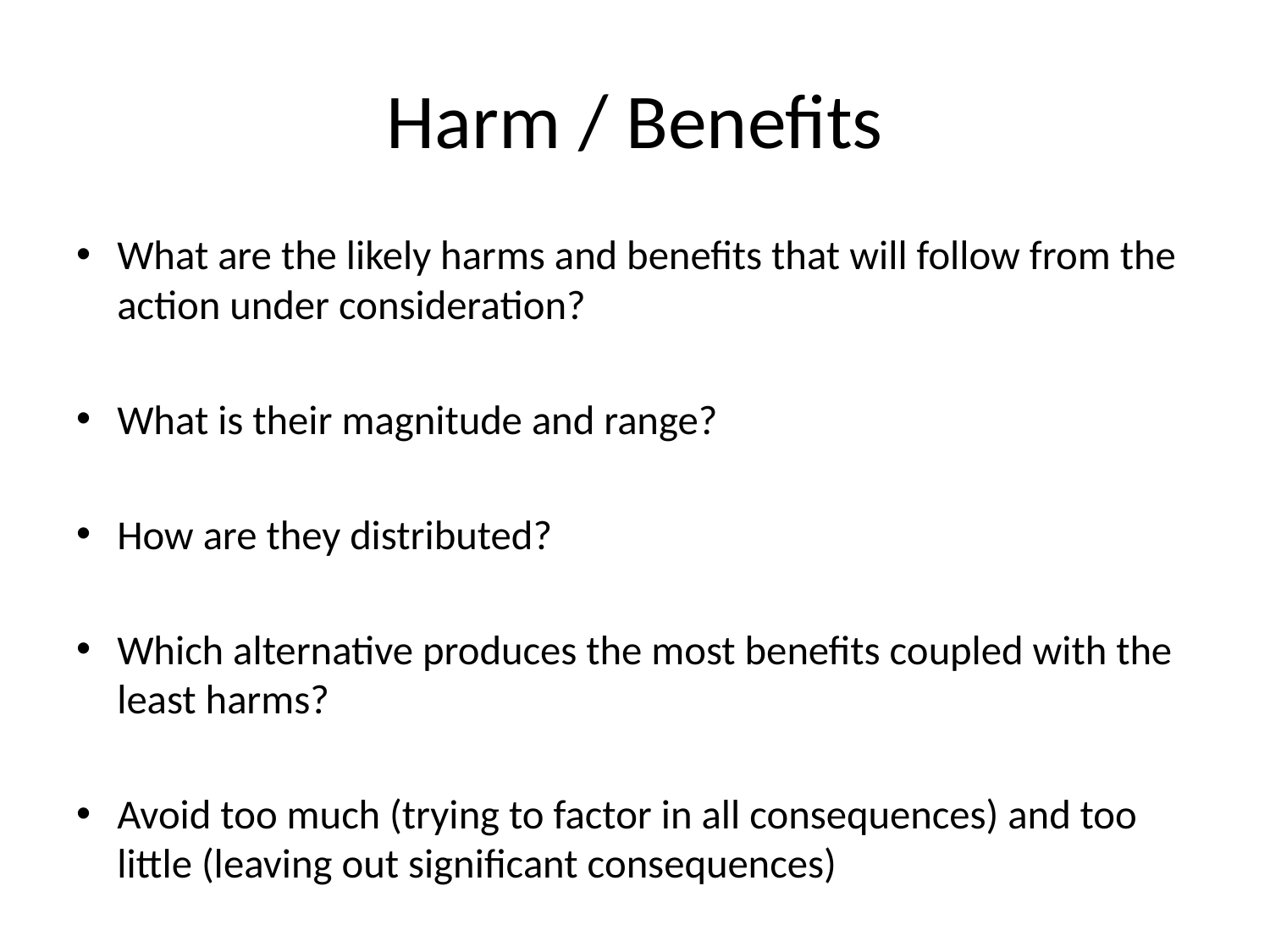

# Harm / Benefits
What are the likely harms and benefits that will follow from the action under consideration?

What is their magnitude and range?

How are they distributed?

Which alternative produces the most benefits coupled with the least harms?

Avoid too much (trying to factor in all consequences) and too little (leaving out significant consequences)